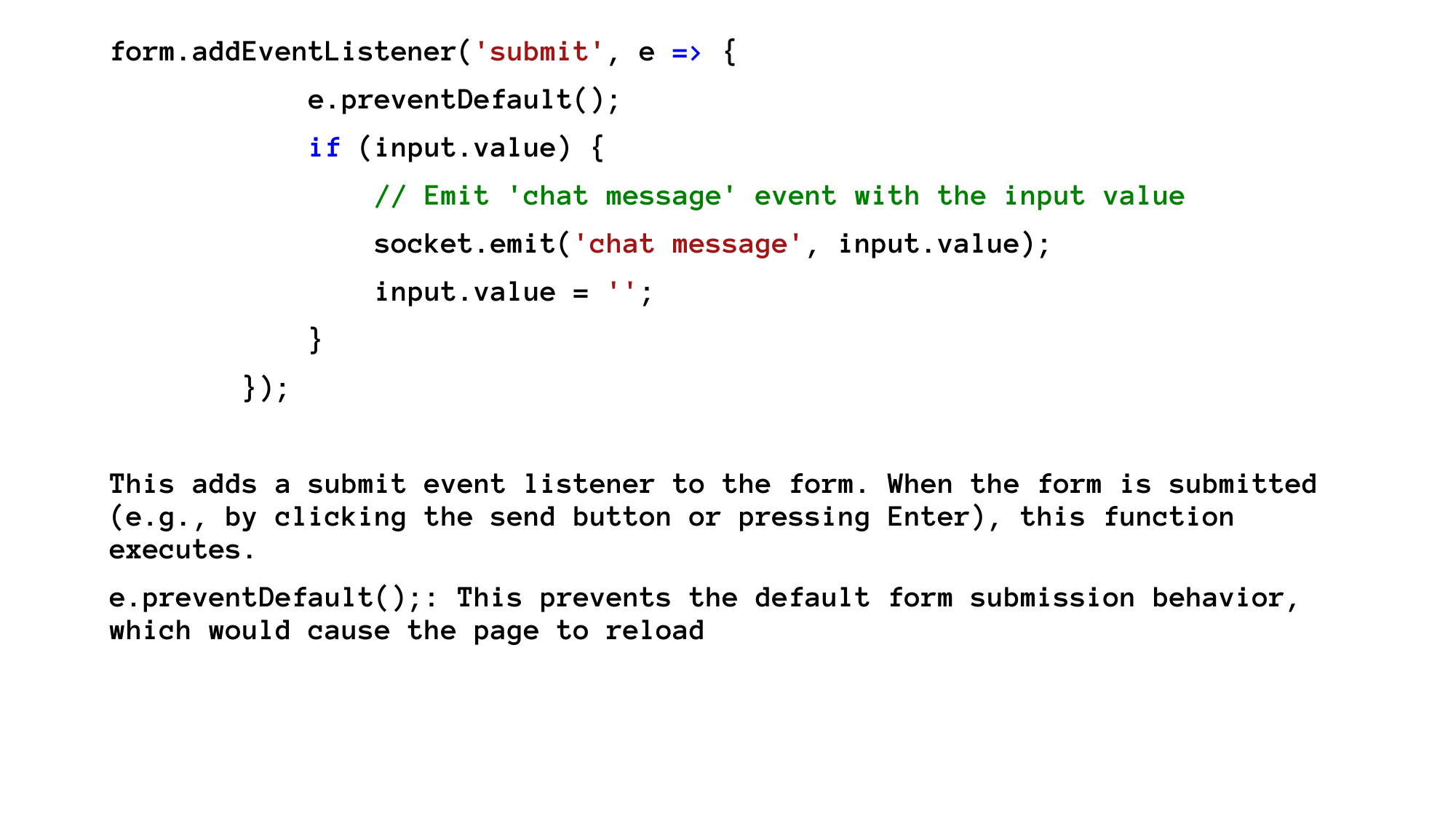

form.addEventListener('submit', e => {
            e.preventDefault();
            if (input.value) {
                // Emit 'chat message' event with the input value
                socket.emit('chat message', input.value);
                input.value = '';
            }
        });

This adds a submit event listener to the form. When the form is submitted (e.g., by clicking the send button or pressing Enter), this function executes.
e.preventDefault();: This prevents the default form submission behavior, which would cause the page to reload